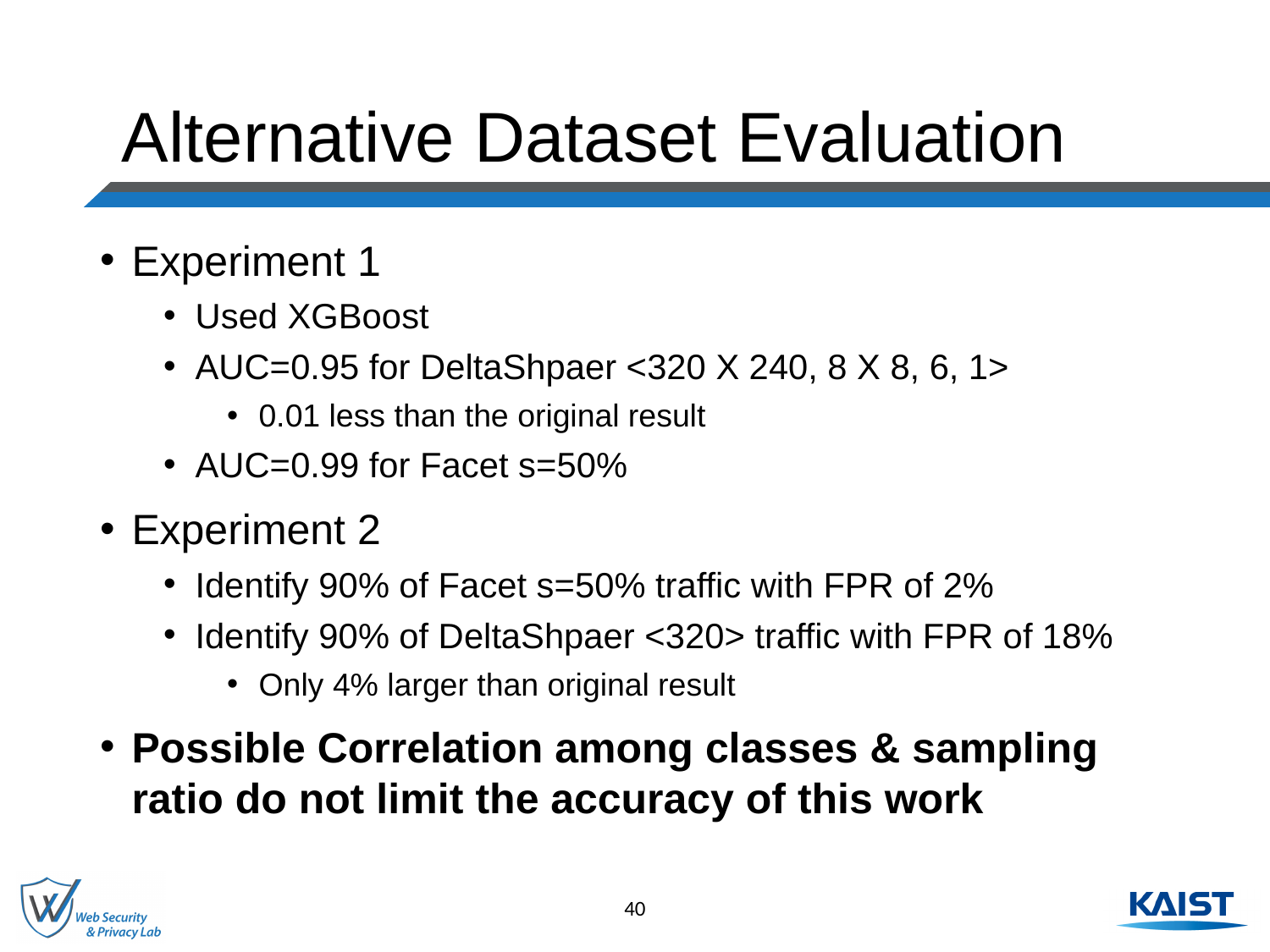

# Alternative Dataset Evaluation
Experiment 1
Used XGBoost
AUC=0.95 for DeltaShpaer <320 X 240, 8 X 8, 6, 1>
0.01 less than the original result
AUC=0.99 for Facet s=50%
Experiment 2
Identify 90% of Facet s=50% traffic with FPR of 2%
Identify 90% of DeltaShpaer <320> traffic with FPR of 18%
Only 4% larger than original result
Possible Correlation among classes & sampling ratio do not limit the accuracy of this work

40